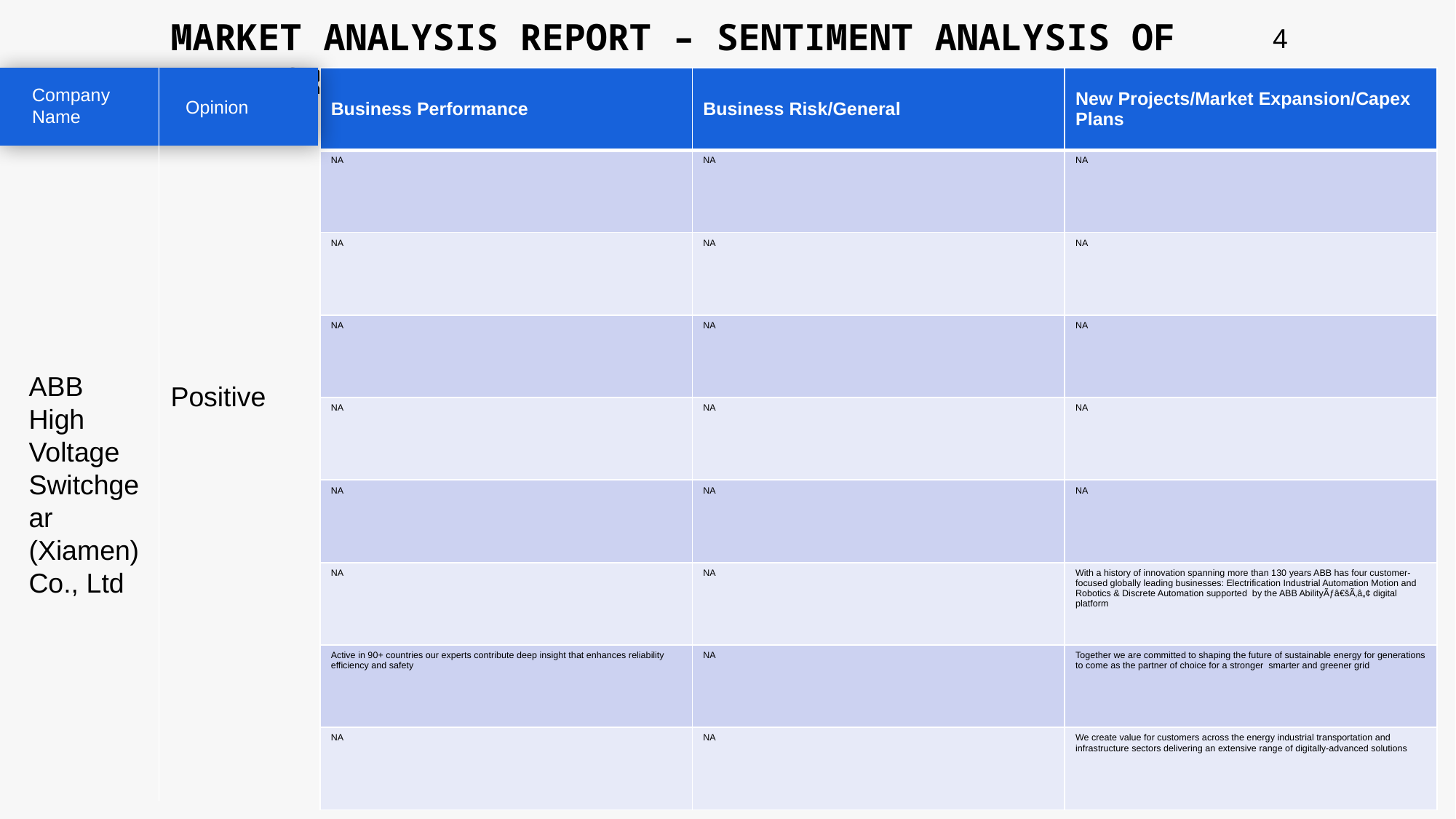

MARKET ANALYSIS REPORT – SENTIMENT ANALYSIS OF PEER GROUP
4

| Business Performance | Business Risk/General | New Projects/Market Expansion/Capex Plans |
| --- | --- | --- |
| NA | NA | NA |
| NA | NA | NA |
| NA | NA | NA |
| NA | NA | NA |
| NA | NA | NA |
| NA | NA | With a history of innovation spanning more than 130 years ABB has four customer-focused globally leading businesses: Electrification Industrial Automation Motion and Robotics & Discrete Automation supported by the ABB AbilityÃƒâ€šÃ‚â„¢ digital platform |
| Active in 90+ countries our experts contribute deep insight that enhances reliability efficiency and safety | NA | Together we are committed to shaping the future of sustainable energy for generations to come as the partner of choice for a stronger smarter and greener grid |
| NA | NA | We create value for customers across the energy industrial transportation and infrastructure sectors delivering an extensive range of digitally-advanced solutions |
Company Name
Opinion
ABB High Voltage Switchgear (Xiamen) Co., Ltd
Positive